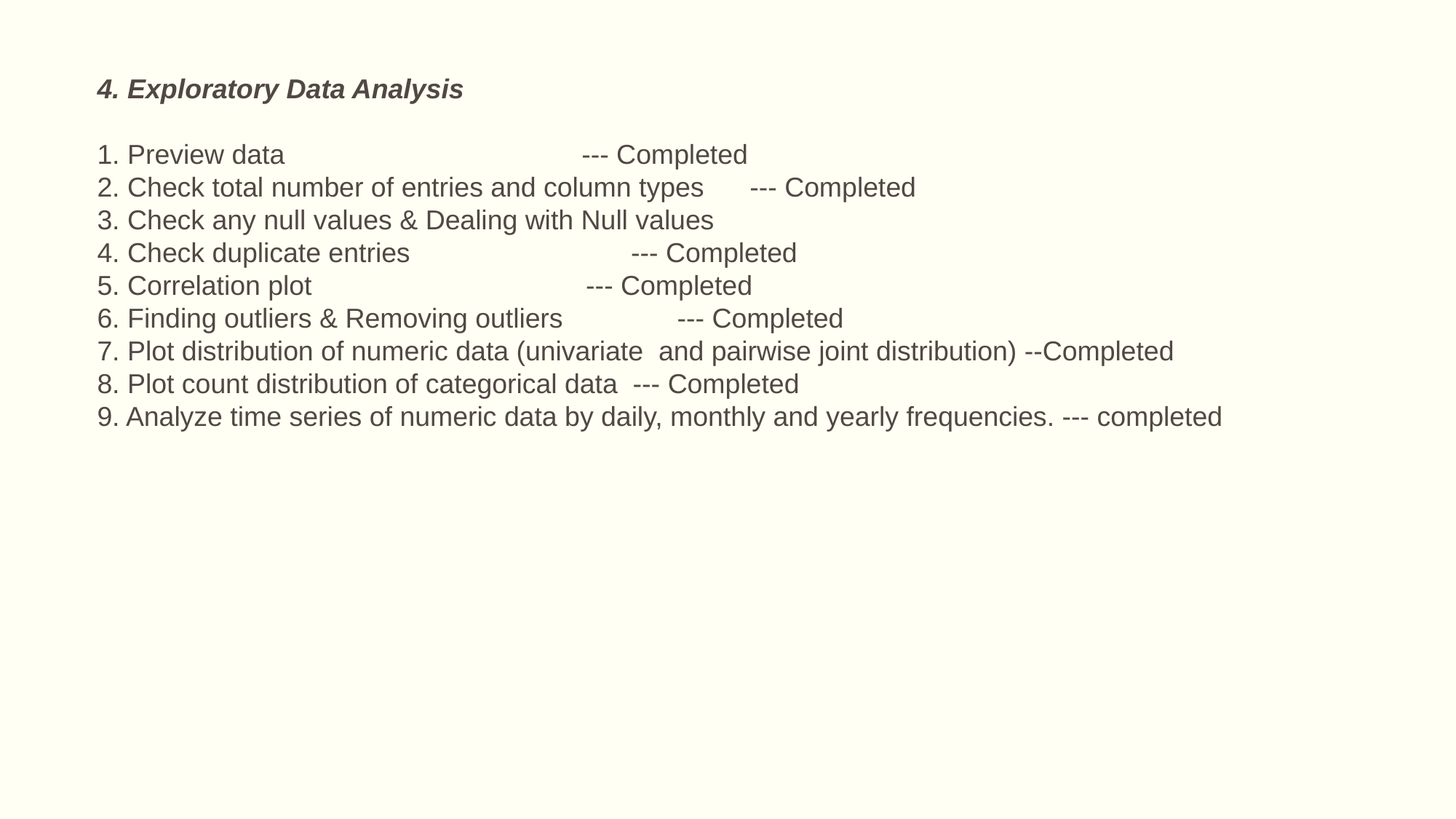

4. Exploratory Data Analysis

1. Preview data                                       --- Completed
2. Check total number of entries and column types      --- Completed
3. Check any null values & Dealing with Null values
4. Check duplicate entries                             --- Completed
5. Correlation plot                                    --- Completed
6. Finding outliers & Removing outliers               --- Completed
7. Plot distribution of numeric data (univariate  and pairwise joint distribution) --Completed
8. Plot count distribution of categorical data  --- Completed
9. Analyze time series of numeric data by daily, monthly and yearly frequencies. --- completed